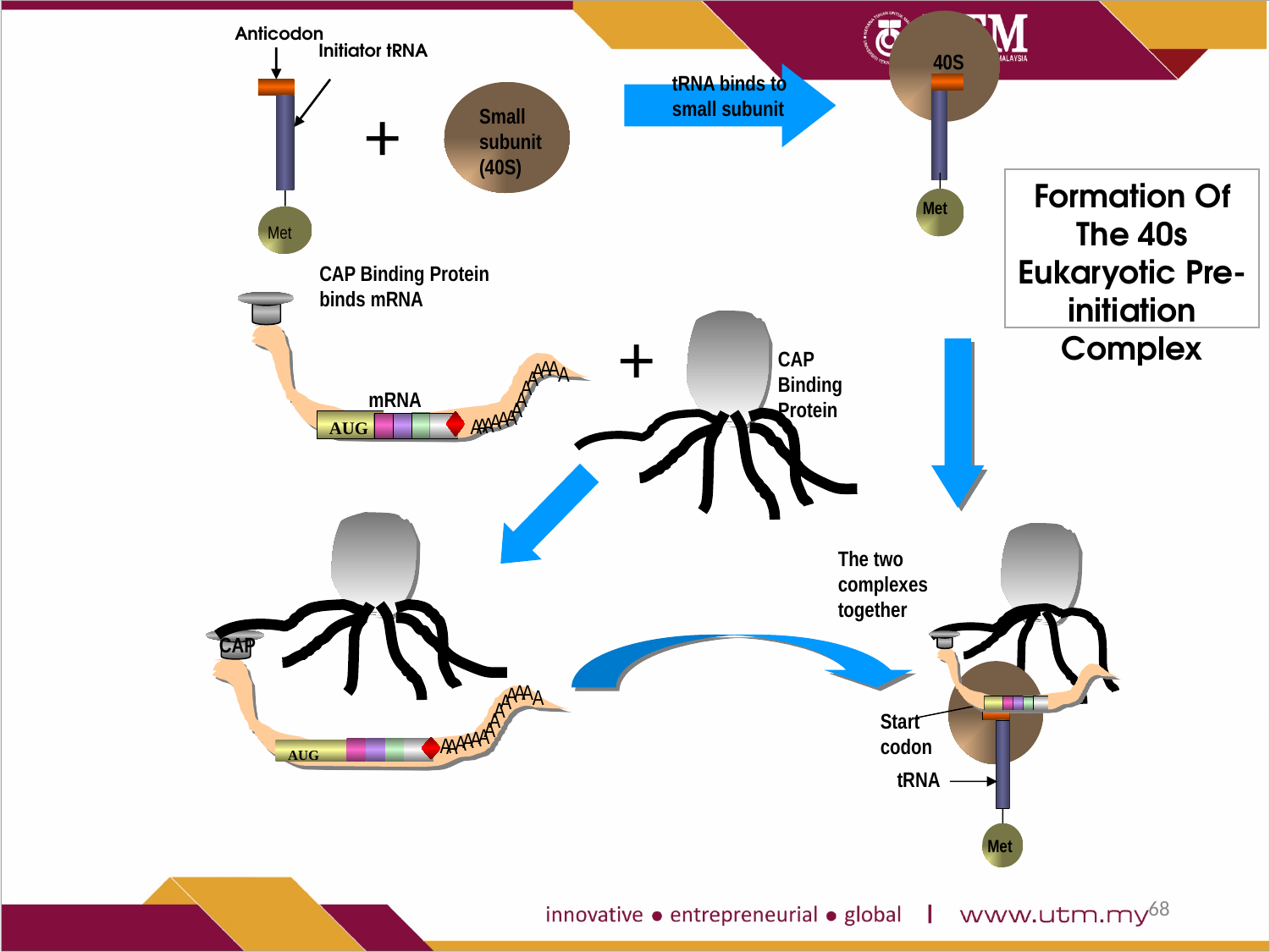

40S

Met
Anticodon
Initiator tRNA

Small subunit (40S)

Met

tRNA binds to small subunit
+
Formation Of The 40s Eukaryotic Pre-initiation Complex
CAP Binding Protein binds mRNA

A
A
A
A
A
A
mRNA
A
A
A
A
A
A
A
A
AUG

CAP Binding Protein
+

CAP

A
A
A
A
A
A
A
A
A
A
A
A
A
A

AUG

Start codon

tRNA

Met
The two complexes together

68